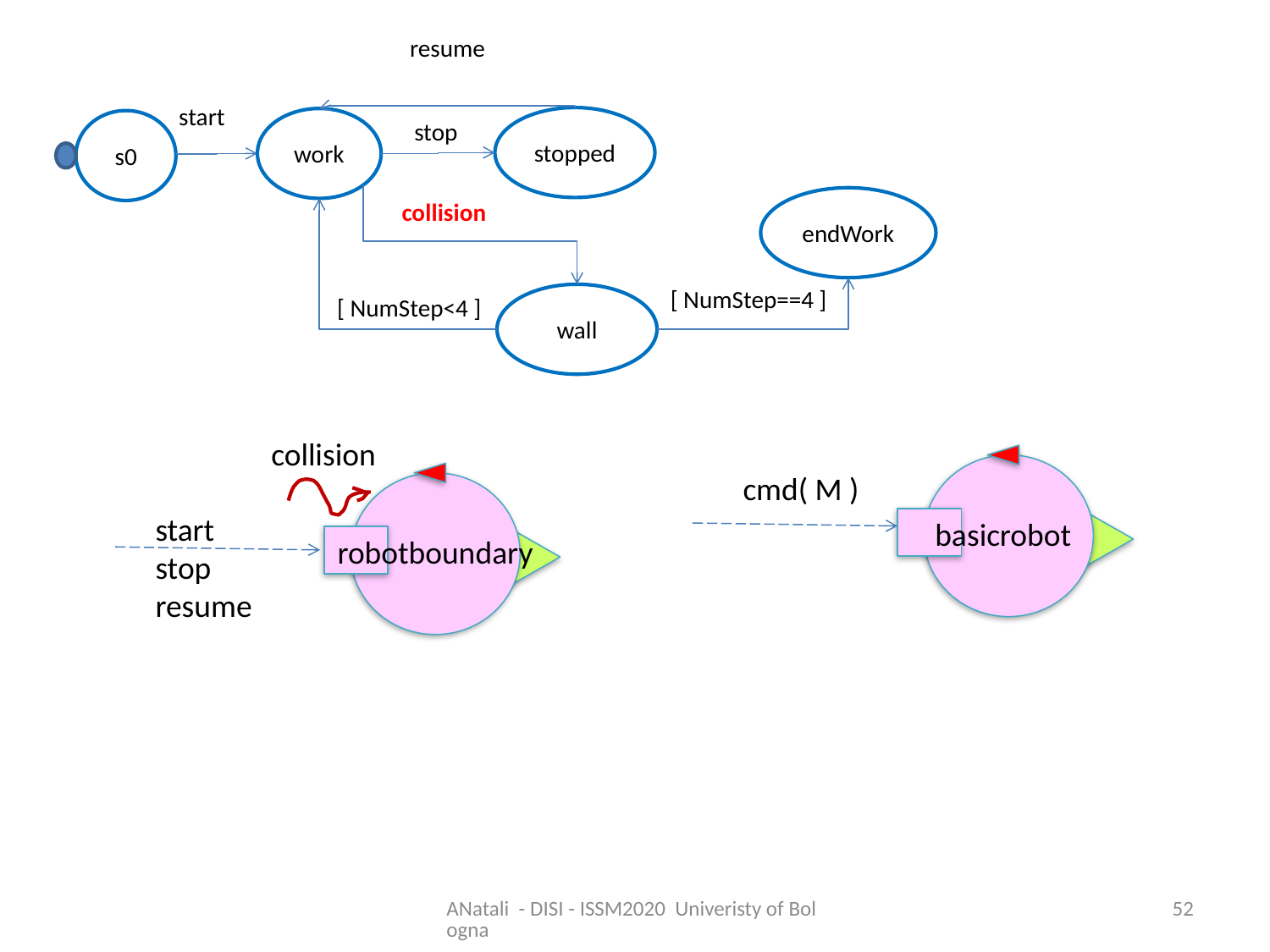

resume
start
stopped
work
stop
s0

endWork
collision
[ NumStep==4 ]
wall
[ NumStep<4 ]
collision

basicrobot
cmd( M )

robotboundary

start
stop
resume
ANatali  - DISI - ISSM2020  Univeristy of Bologna
52